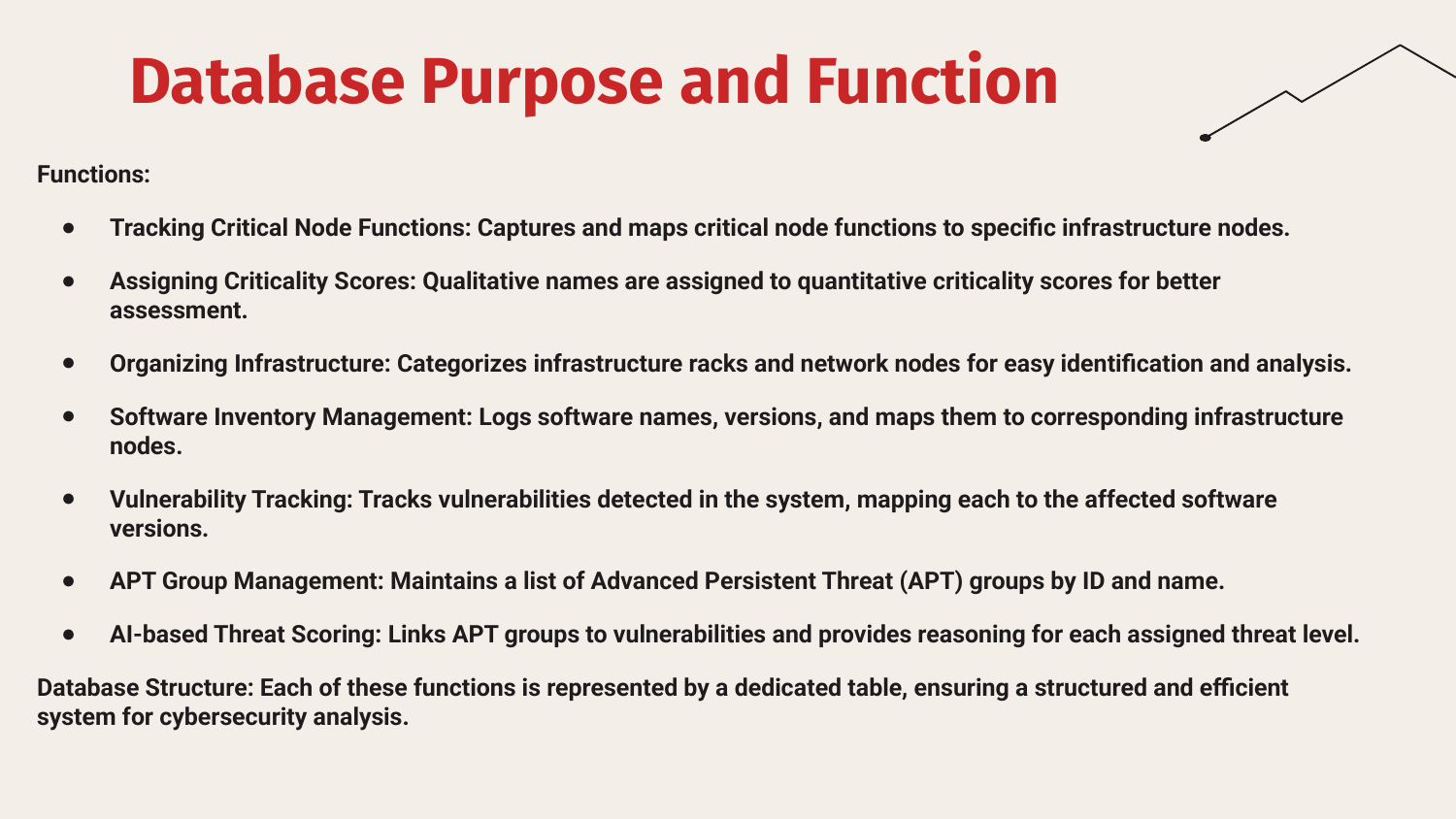

# Database Purpose and Function

Functions:
Tracking Critical Node Functions: Captures and maps critical node functions to specific infrastructure nodes.
Assigning Criticality Scores: Qualitative names are assigned to quantitative criticality scores for better assessment.
Organizing Infrastructure: Categorizes infrastructure racks and network nodes for easy identification and analysis.
Software Inventory Management: Logs software names, versions, and maps them to corresponding infrastructure nodes.
Vulnerability Tracking: Tracks vulnerabilities detected in the system, mapping each to the affected software versions.
APT Group Management: Maintains a list of Advanced Persistent Threat (APT) groups by ID and name.
AI-based Threat Scoring: Links APT groups to vulnerabilities and provides reasoning for each assigned threat level.
Database Structure: Each of these functions is represented by a dedicated table, ensuring a structured and efficient system for cybersecurity analysis.